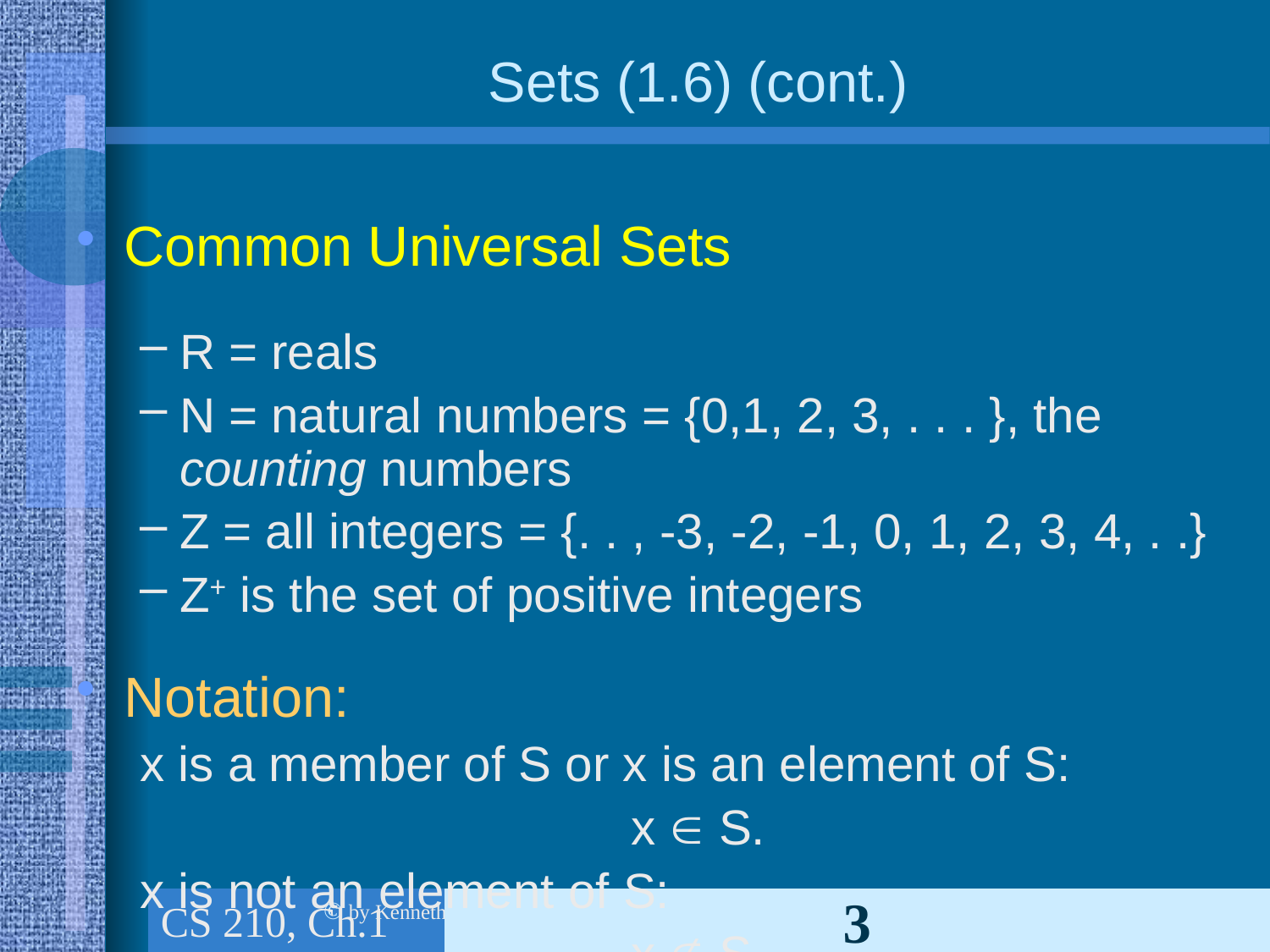

# Sets (1.6) (cont.)
Common Universal Sets
R = reals
N = natural numbers = {0,1, 2, 3, . . . }, the counting numbers
Z = all integers = {. . , -3, -2, -1, 0, 1, 2, 3, 4, . .}
Z+ is the set of positive integers
Notation:
x is a member of S or x is an element of S:
x ∈ S.
x is not an element of S:
x ∉ S.
CS 210, Ch.1 (part 2): The foundations: Logic & Proof, Sets, and Functions
3